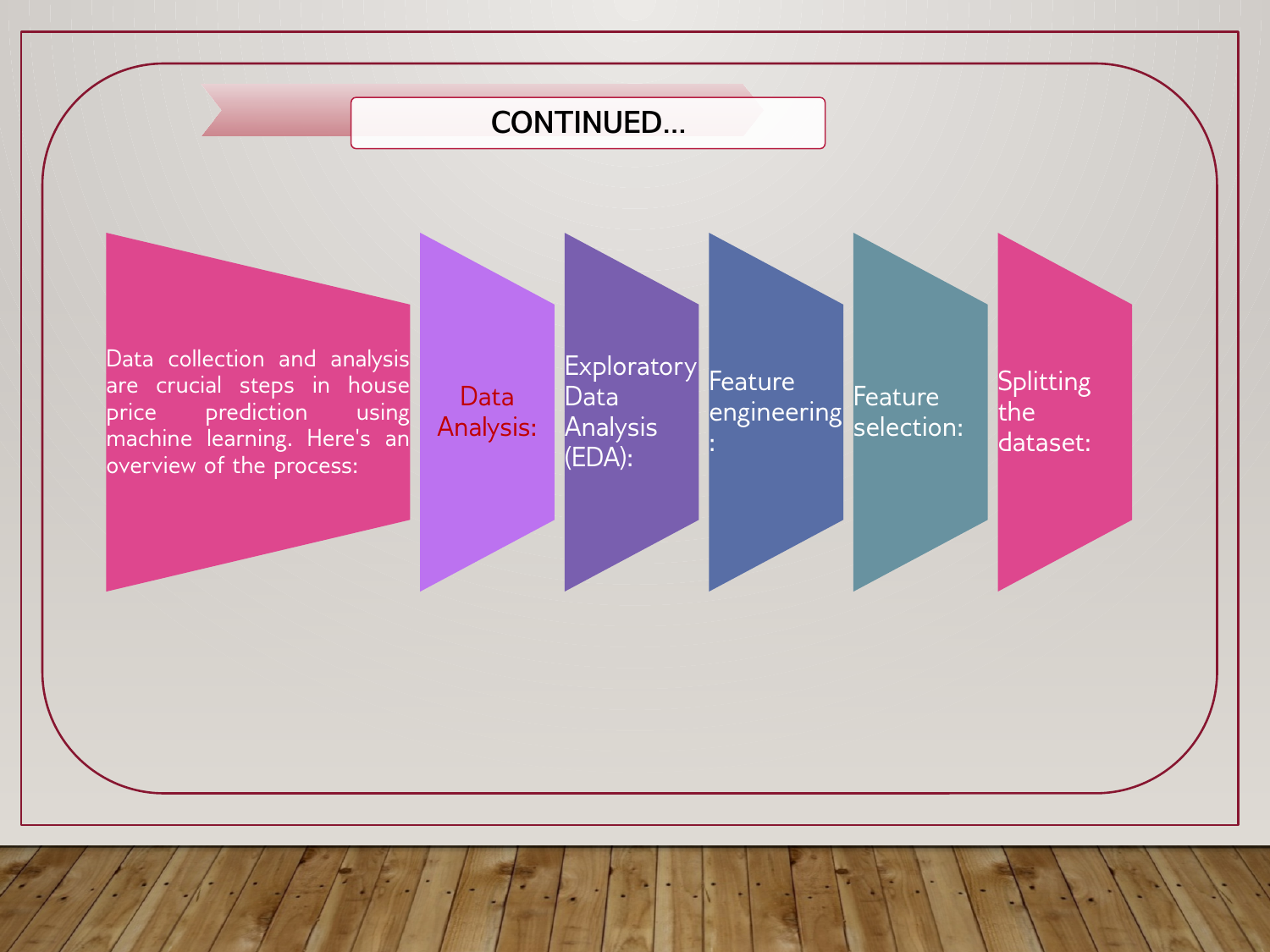

CONTINUED…
Data collection and analysis are crucial steps in house price prediction using machine learning. Here's an overview of the process:
Data Analysis:
Exploratory Data Analysis (EDA):
Feature engineering:
Feature selection:
Splitting the dataset: